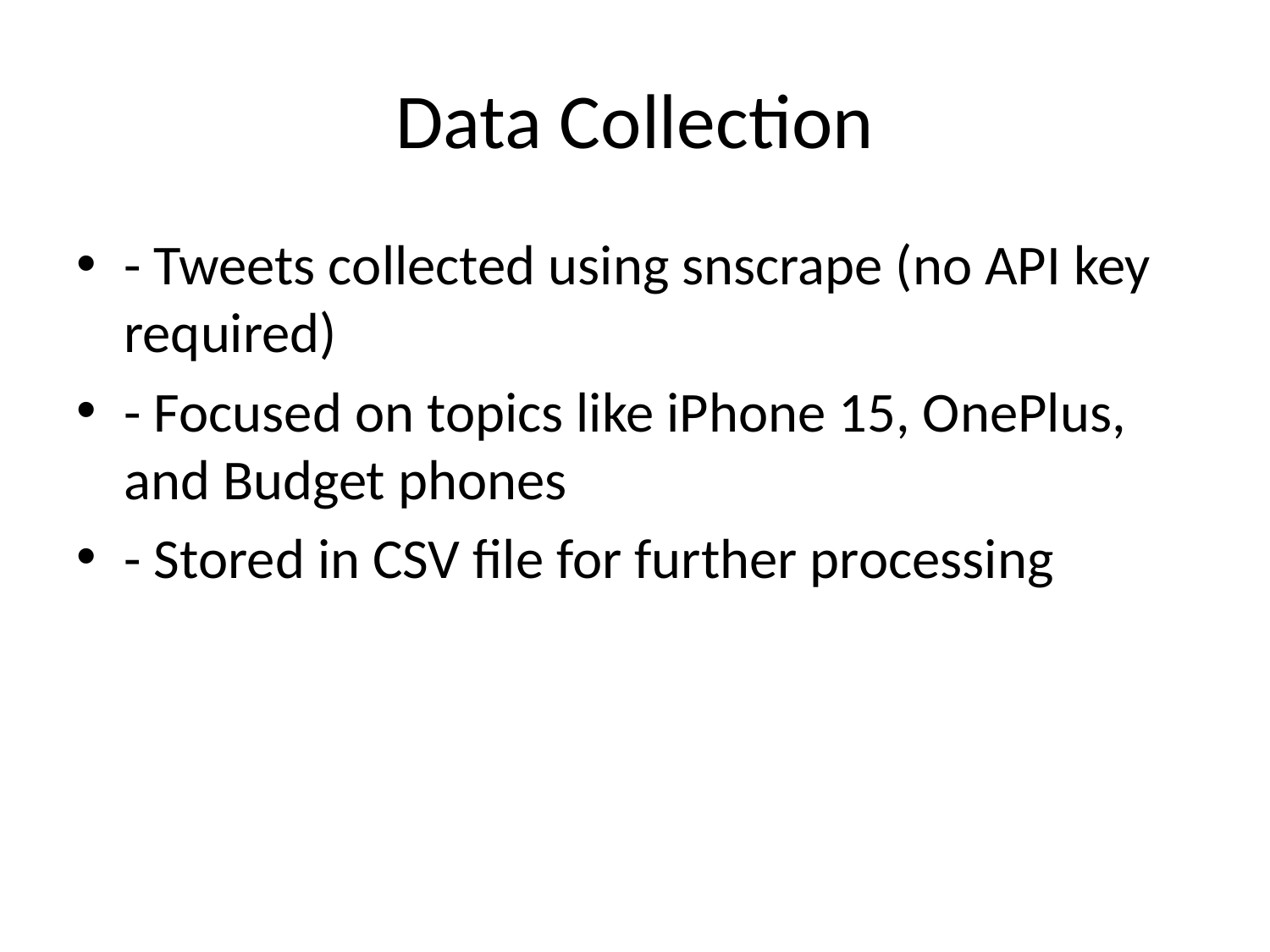

# Data Collection
- Tweets collected using snscrape (no API key required)
- Focused on topics like iPhone 15, OnePlus, and Budget phones
- Stored in CSV file for further processing